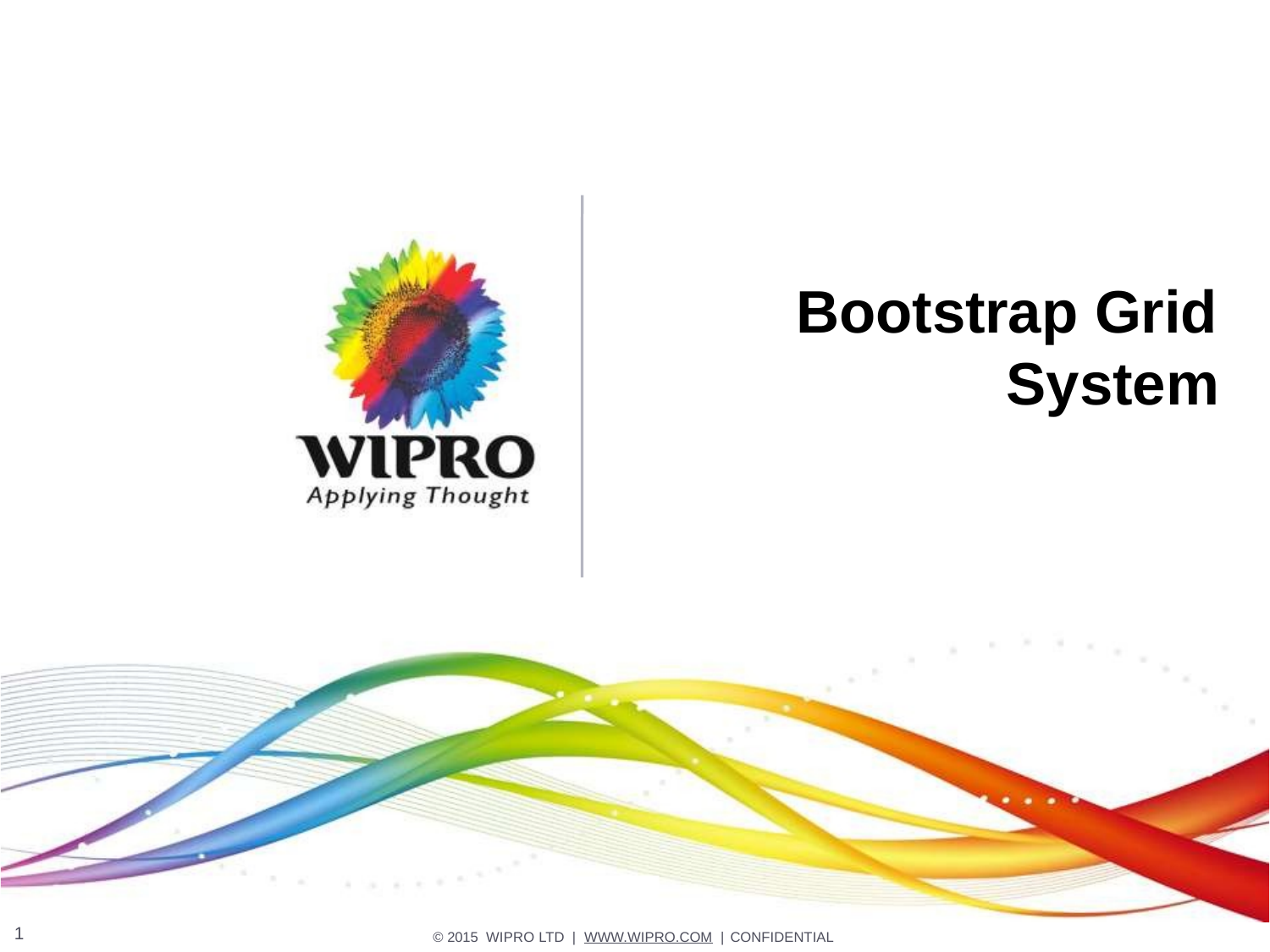

Bootstrap Grid
System
1
© 2015  WIPRO LTD  |  WWW.WIPRO.COM  | CONFIDENTIAL